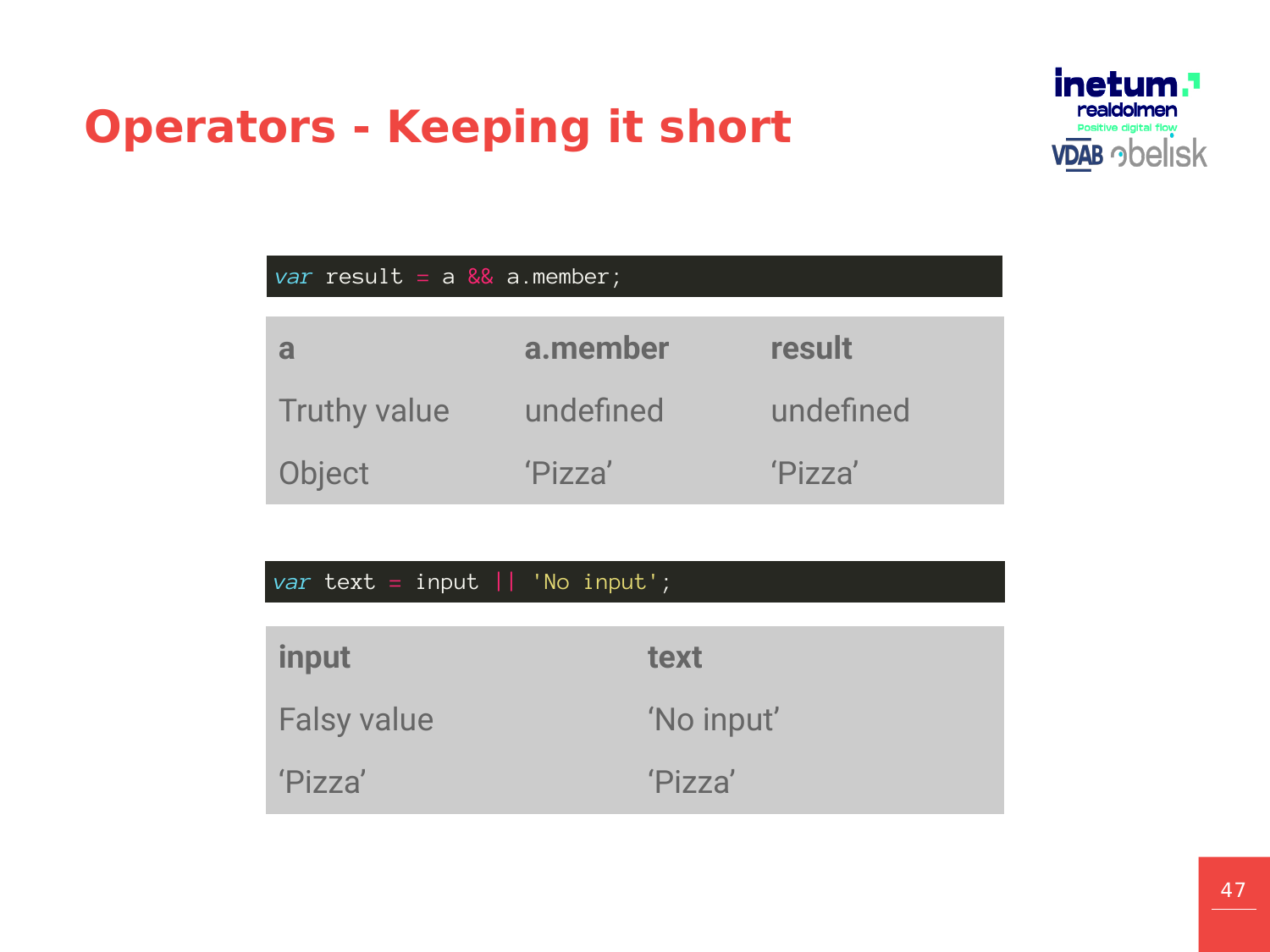

# Operators - Keeping it short
| var result = a && a.member; |
| --- |

| a | a.member | result |
| --- | --- | --- |
| Truthy value | undefined | undefined |
| Object | ‘Pizza’ | ‘Pizza’ |
| var text = input || 'No input'; |
| --- |
| input | text |
| --- | --- |
| Falsy value | ‘No input’ |
| ‘Pizza’ | ‘Pizza’ |